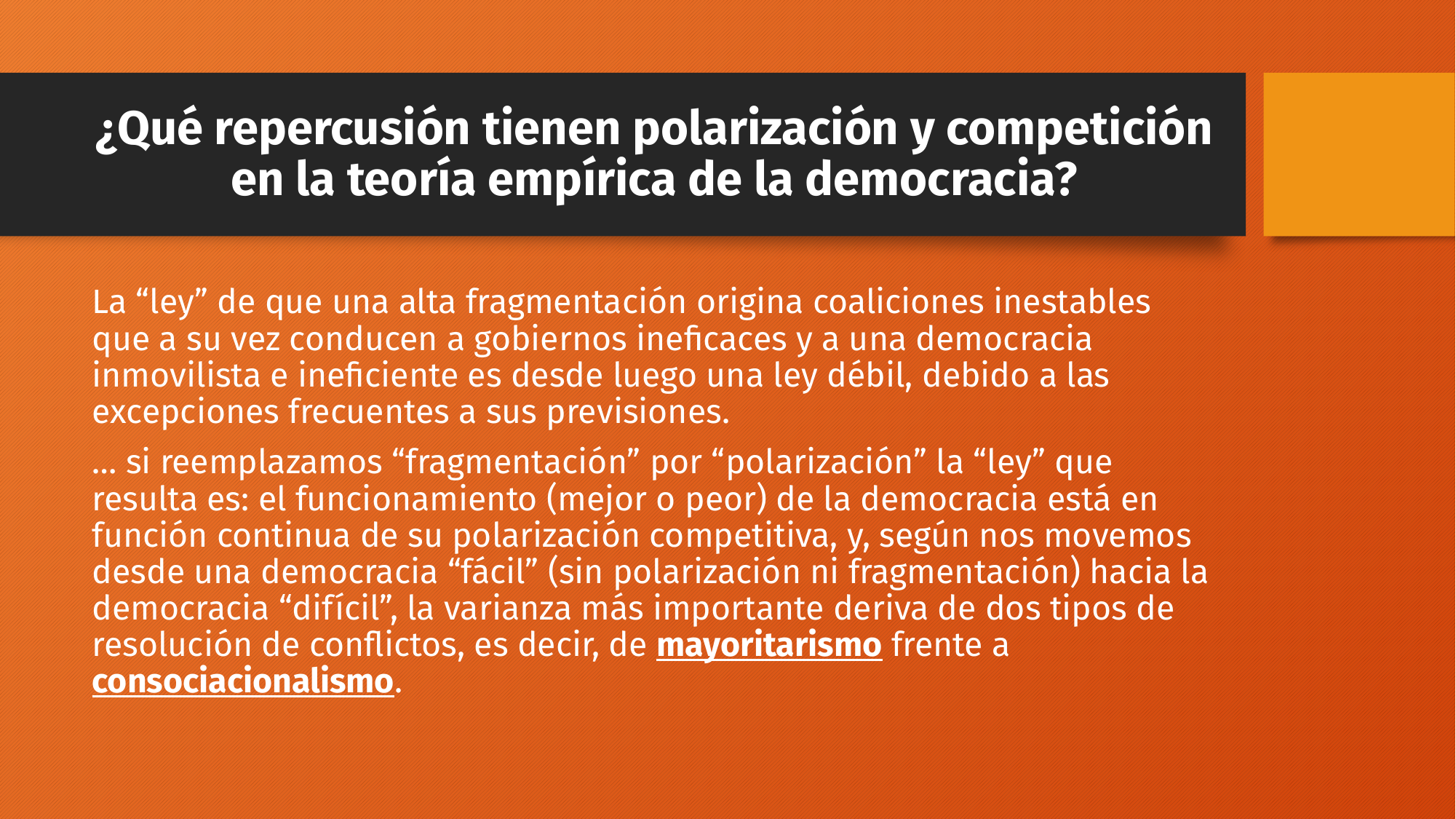

# ¿Qué repercusión tienen polarización y competición en la teoría empírica de la democracia?
La “ley” de que una alta fragmentación origina coaliciones inestables que a su vez conducen a gobiernos ineficaces y a una democracia inmovilista e ineficiente es desde luego una ley débil, debido a las excepciones frecuentes a sus previsiones.
… si reemplazamos “fragmentación” por “polarización” la “ley” que resulta es: el funcionamiento (mejor o peor) de la democracia está en función continua de su polarización competitiva, y, según nos movemos desde una democracia “fácil” (sin polarización ni fragmentación) hacia la democracia “difícil”, la varianza más importante deriva de dos tipos de resolución de conflictos, es decir, de mayoritarismo frente a consociacionalismo.